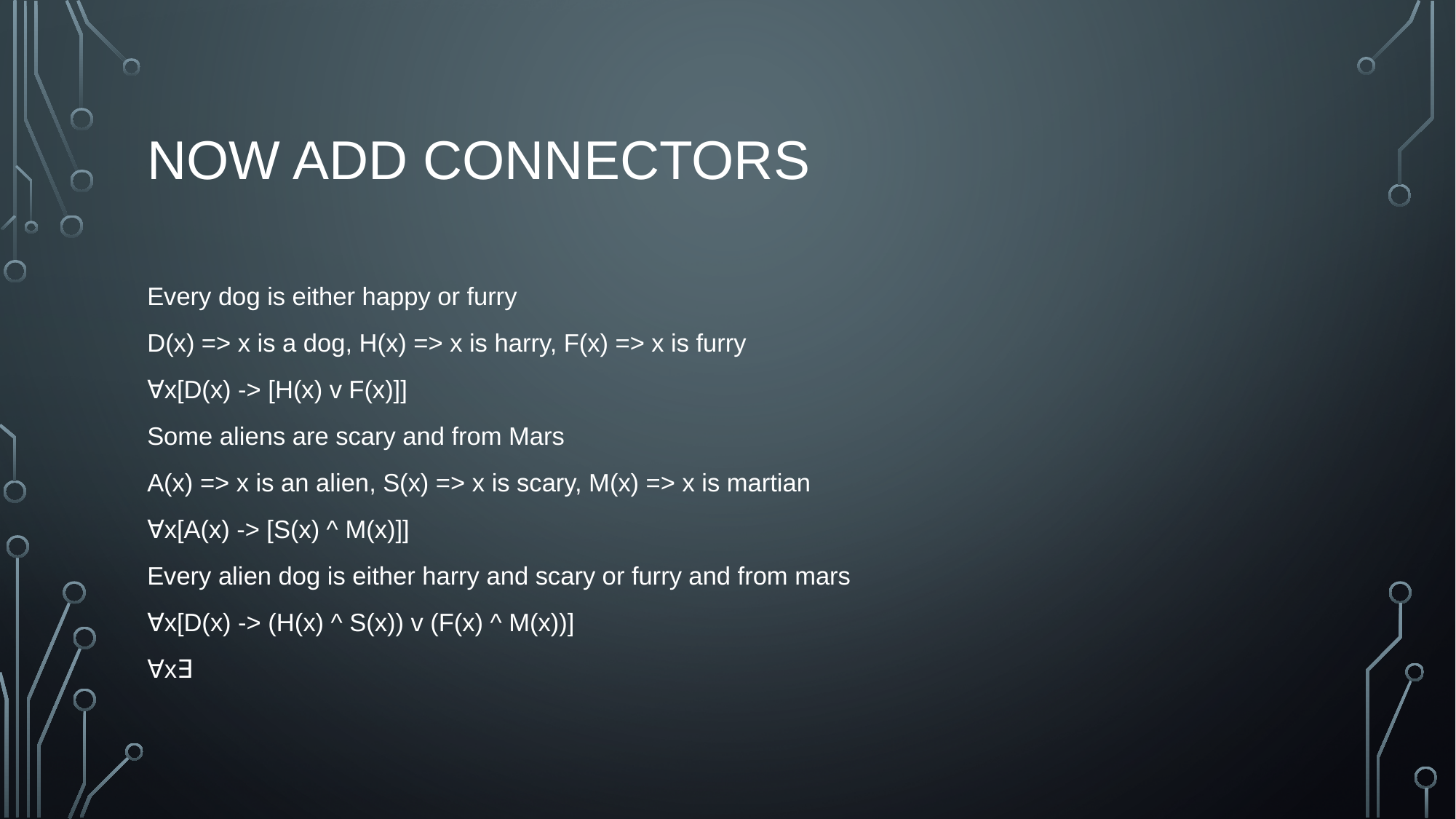

# Now add connectors
Every dog is either happy or furry
D(x) => x is a dog, H(x) => x is harry, F(x) => x is furry
∀x[D(x) -> [H(x) v F(x)]]
Some aliens are scary and from Mars
A(x) => x is an alien, S(x) => x is scary, M(x) => x is martian
∀x[A(x) -> [S(x) ^ M(x)]]
Every alien dog is either harry and scary or furry and from mars
∀x[D(x) -> (H(x) ^ S(x)) v (F(x) ^ M(x))]
∀x∃